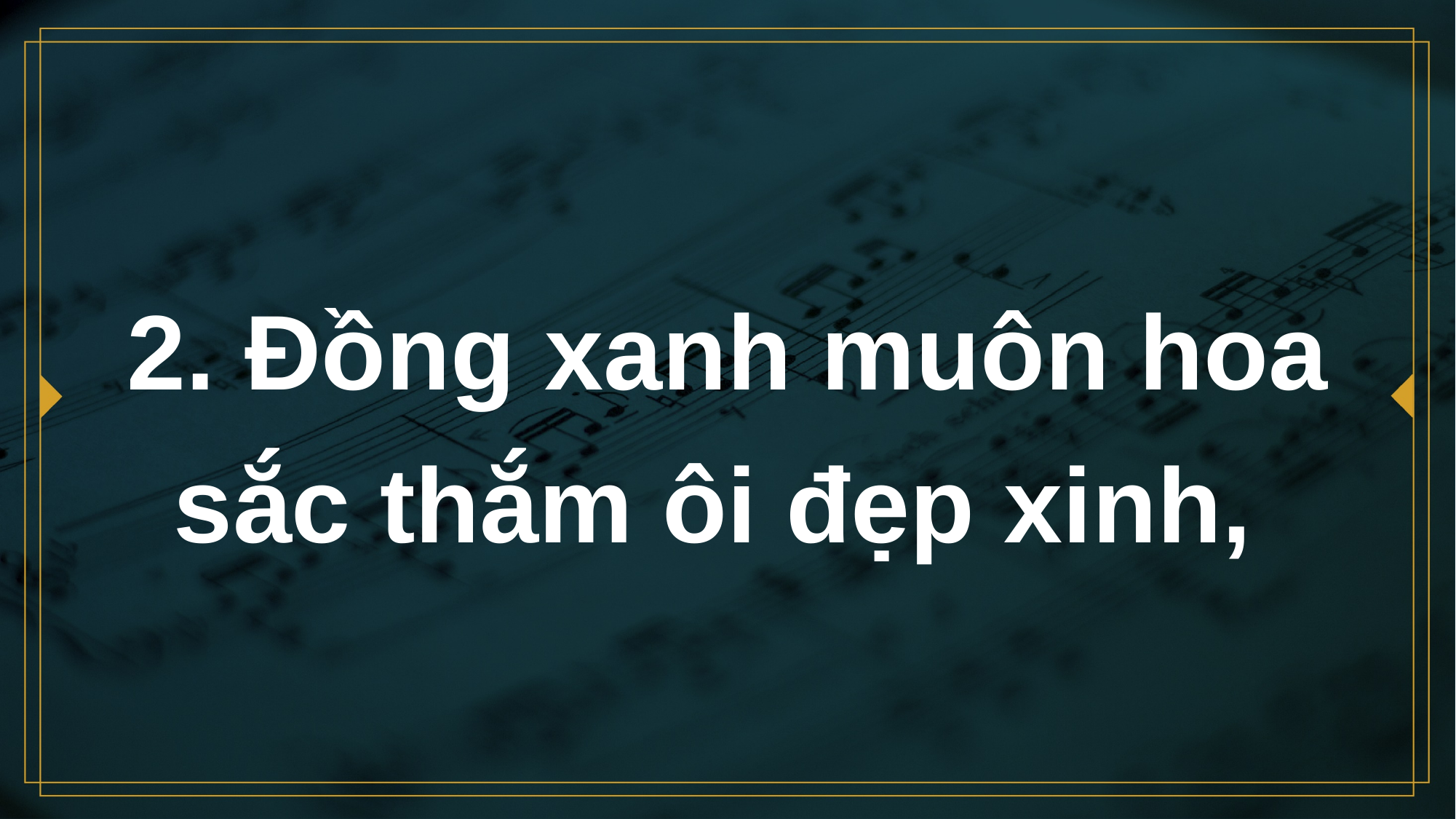

# 2. Đồng xanh muôn hoa sắc thắm ôi đẹp xinh,